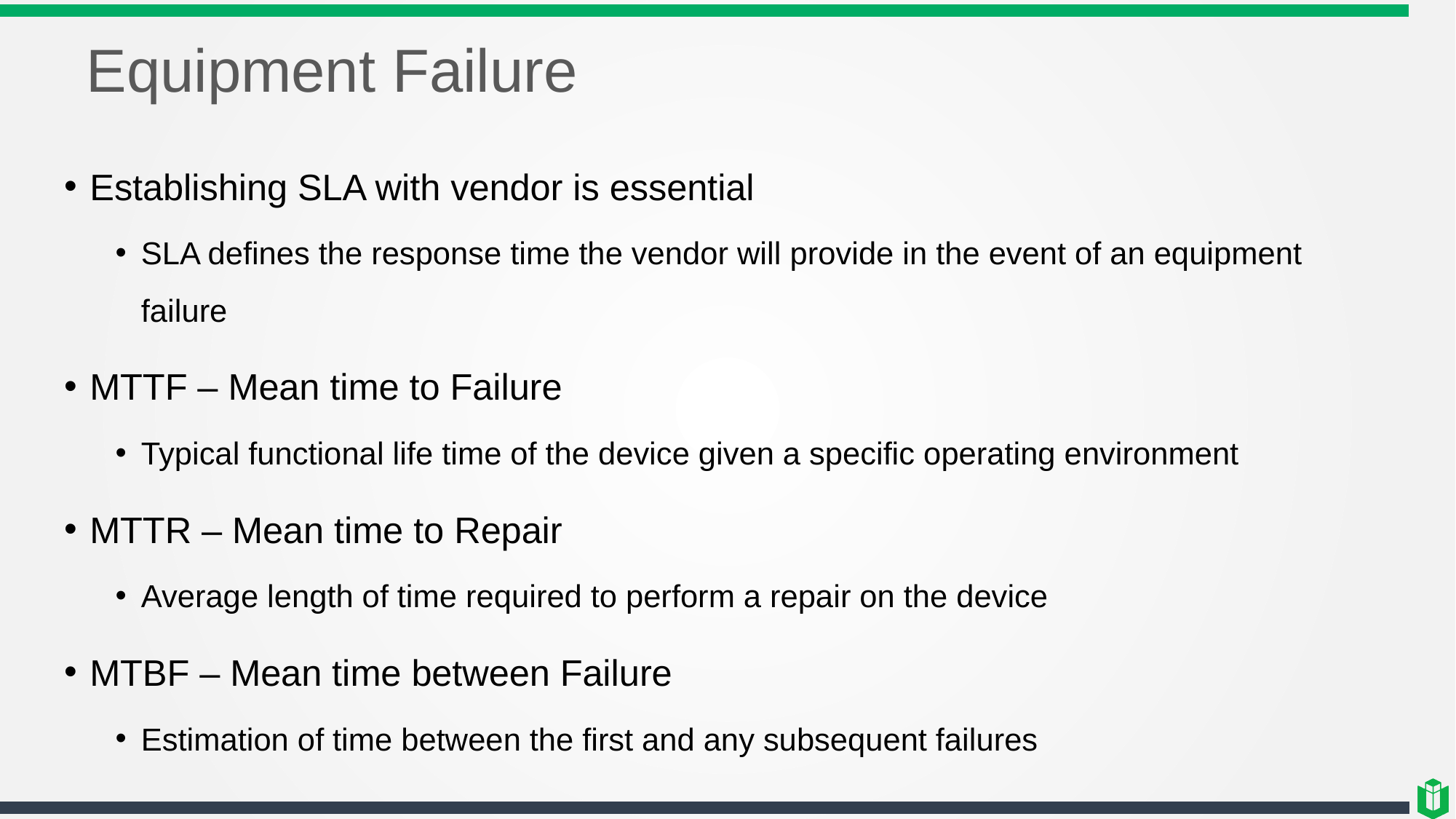

# Equipment Failure
Establishing SLA with vendor is essential
SLA defines the response time the vendor will provide in the event of an equipment failure
MTTF – Mean time to Failure
Typical functional life time of the device given a specific operating environment
MTTR – Mean time to Repair
Average length of time required to perform a repair on the device
MTBF – Mean time between Failure
Estimation of time between the first and any subsequent failures